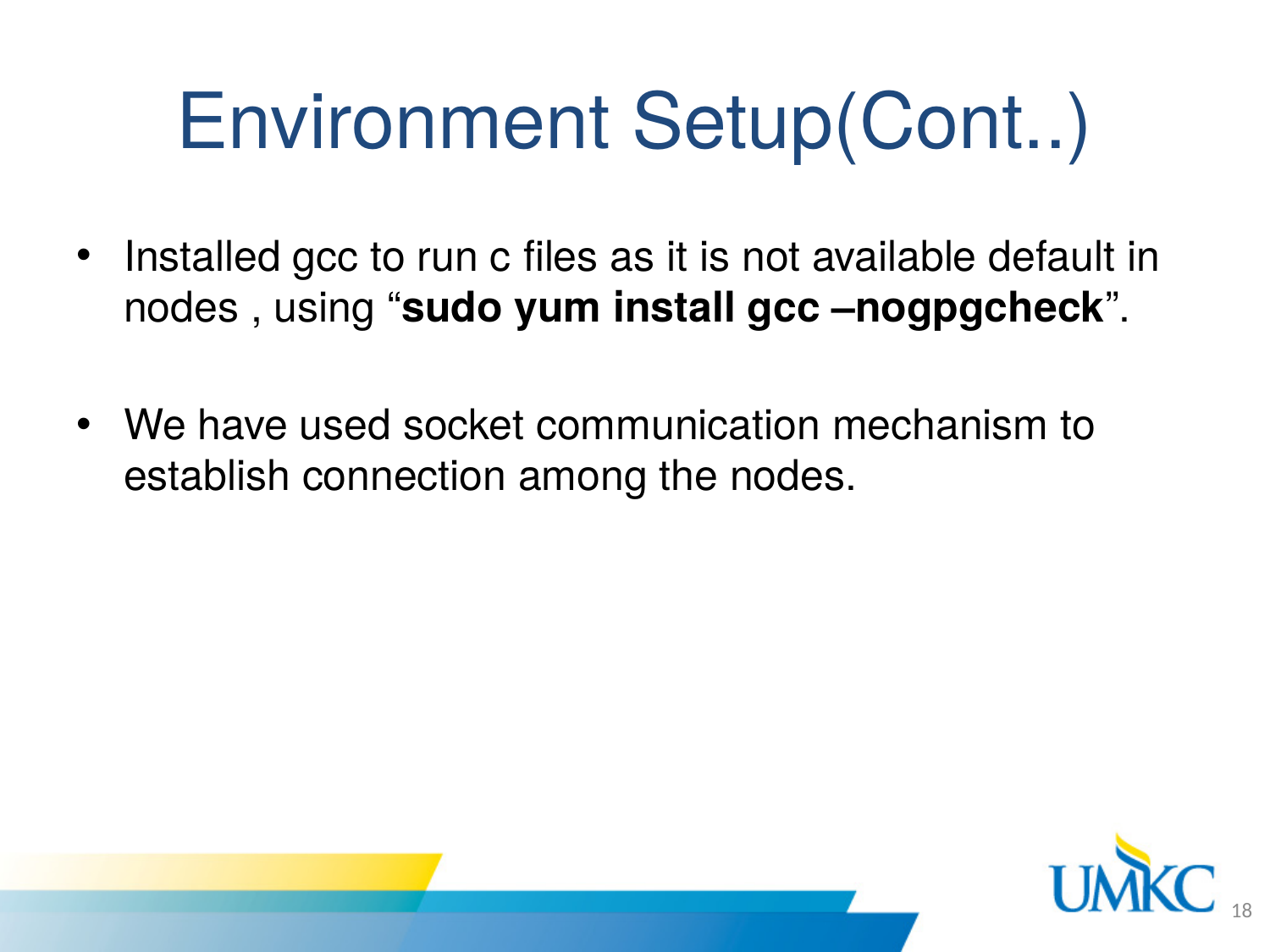

# Environment Setup(Cont..)
Installed gcc to run c files as it is not available default in nodes , using “sudo yum install gcc –nogpgcheck”.

We have used socket communication mechanism to establish connection among the nodes.

18